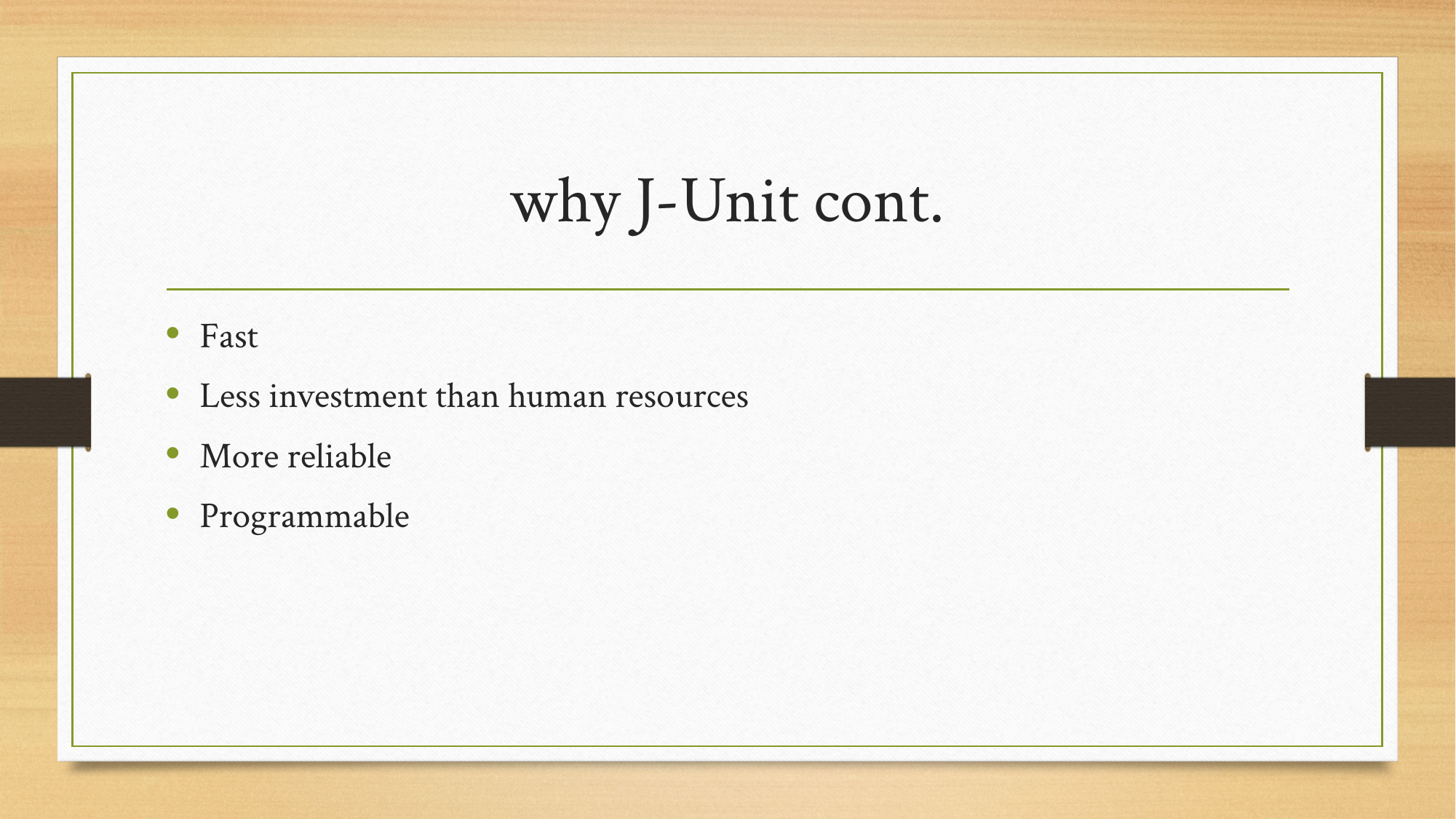

# why J-Unit cont.
Fast
Less investment than human resources
More reliable
Programmable